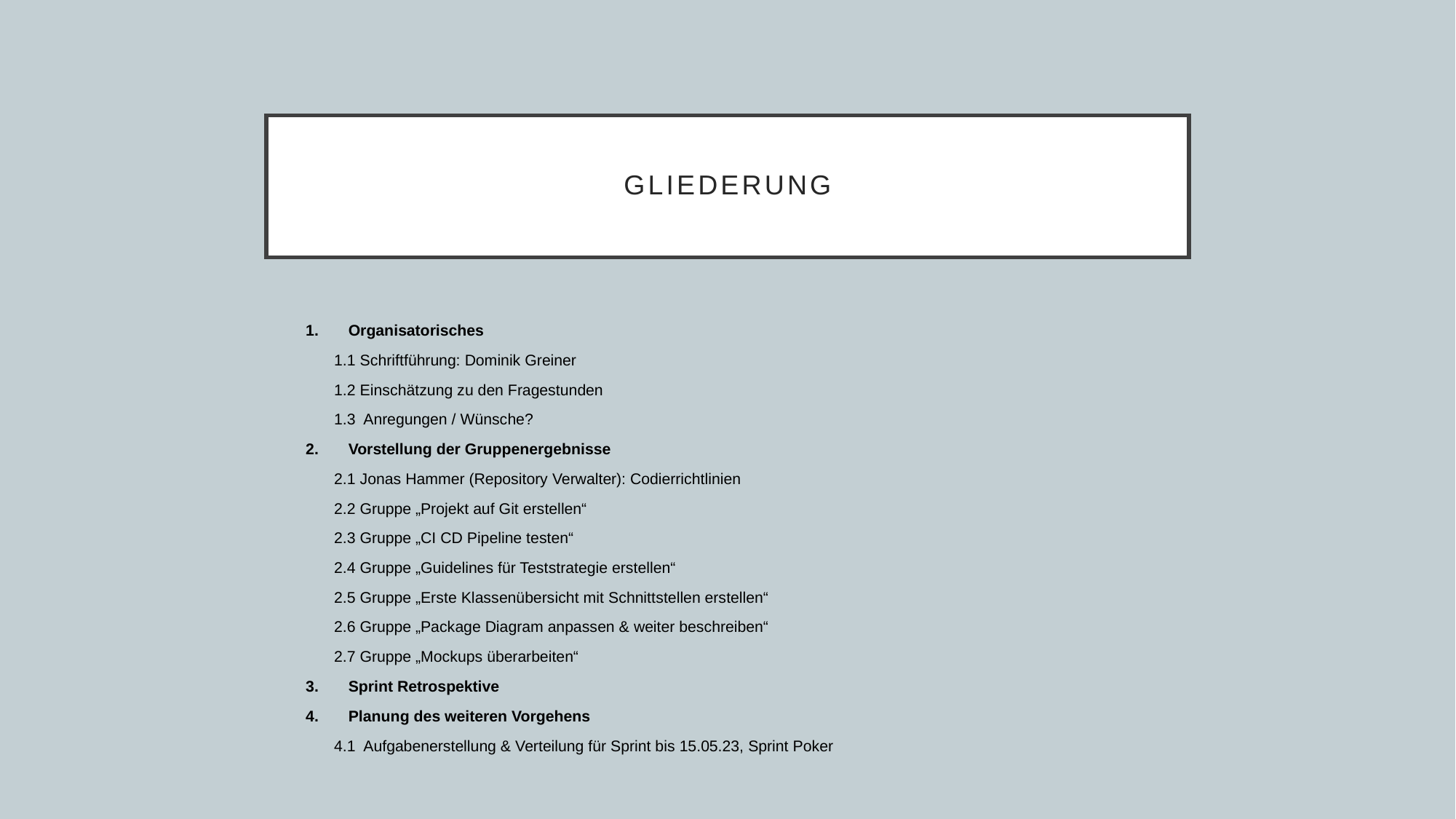

# Gliederung
Organisatorisches
1.1 Schriftführung: Dominik Greiner
1.2 Einschätzung zu den Fragestunden
1.3  Anregungen / Wünsche?
Vorstellung der Gruppenergebnisse
2.1 Jonas Hammer (Repository Verwalter): Codierrichtlinien
2.2 Gruppe „Projekt auf Git erstellen“
2.3 Gruppe „CI CD Pipeline testen“
2.4 Gruppe „Guidelines für Teststrategie erstellen“
2.5 Gruppe „Erste Klassenübersicht mit Schnittstellen erstellen“
2.6 Gruppe „Package Diagram anpassen & weiter beschreiben“
2.7 Gruppe „Mockups überarbeiten“
Sprint Retrospektive
Planung des weiteren Vorgehens
4.1  Aufgabenerstellung & Verteilung für Sprint bis 15.05.23, Sprint Poker